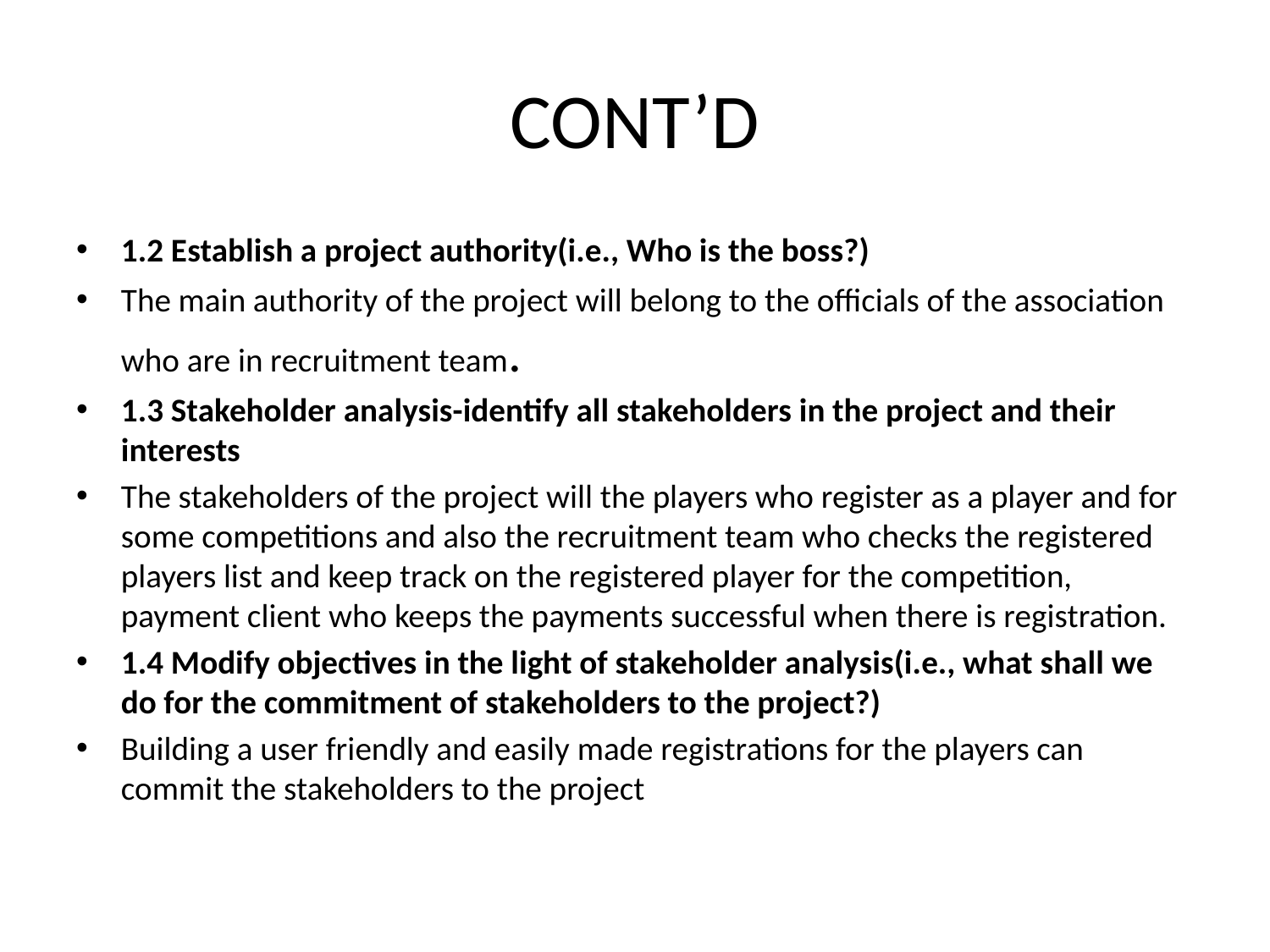

# CONT’D
1.2 Establish a project authority(i.e., Who is the boss?)
The main authority of the project will belong to the officials of the association who are in recruitment team.
1.3 Stakeholder analysis-identify all stakeholders in the project and their interests
The stakeholders of the project will the players who register as a player and for some competitions and also the recruitment team who checks the registered players list and keep track on the registered player for the competition, payment client who keeps the payments successful when there is registration.
1.4 Modify objectives in the light of stakeholder analysis(i.e., what shall we do for the commitment of stakeholders to the project?)
Building a user friendly and easily made registrations for the players can commit the stakeholders to the project